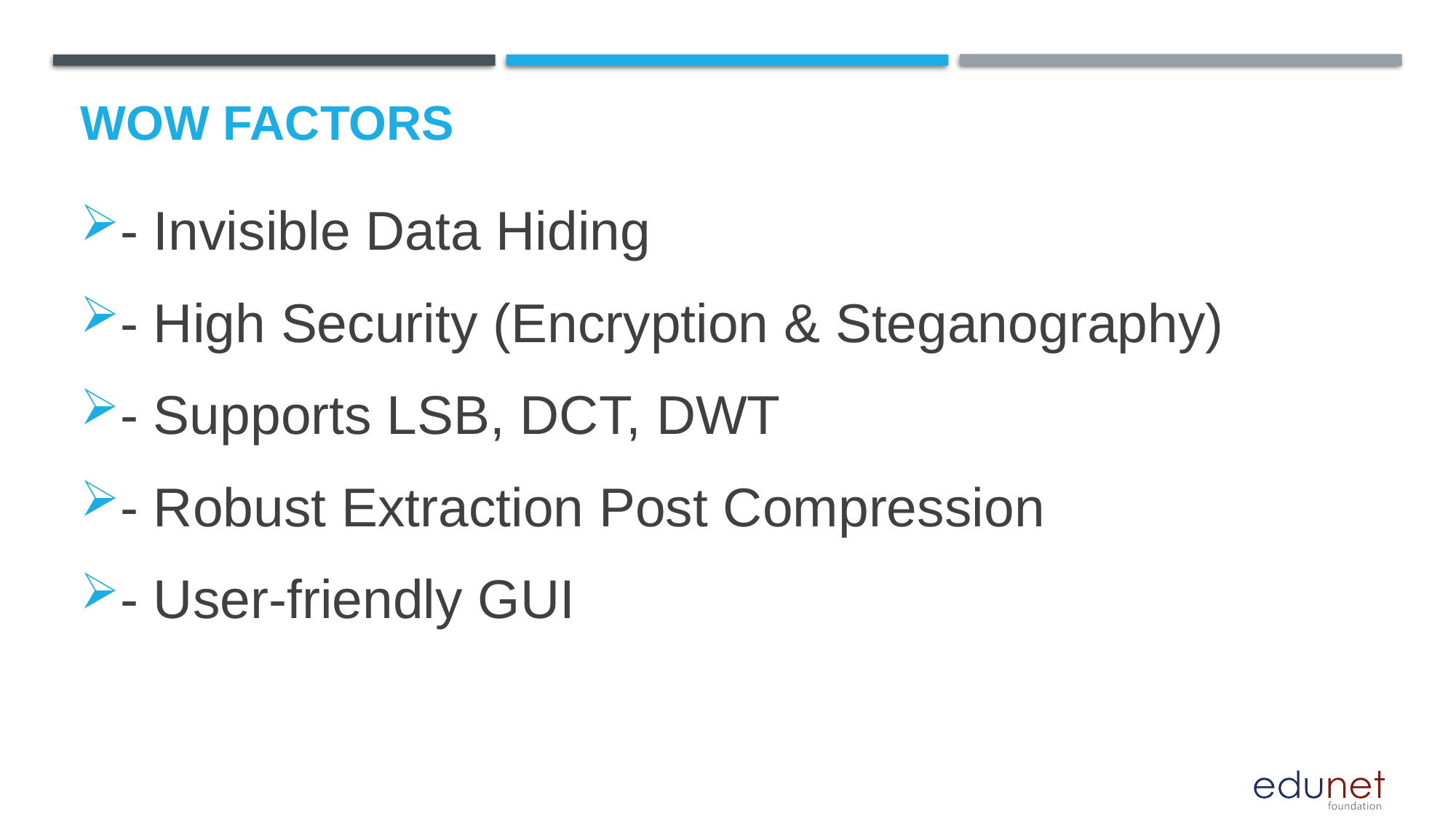

# Wow factors
- Invisible Data Hiding
- High Security (Encryption & Steganography)
- Supports LSB, DCT, DWT
- Robust Extraction Post Compression
- User-friendly GUI